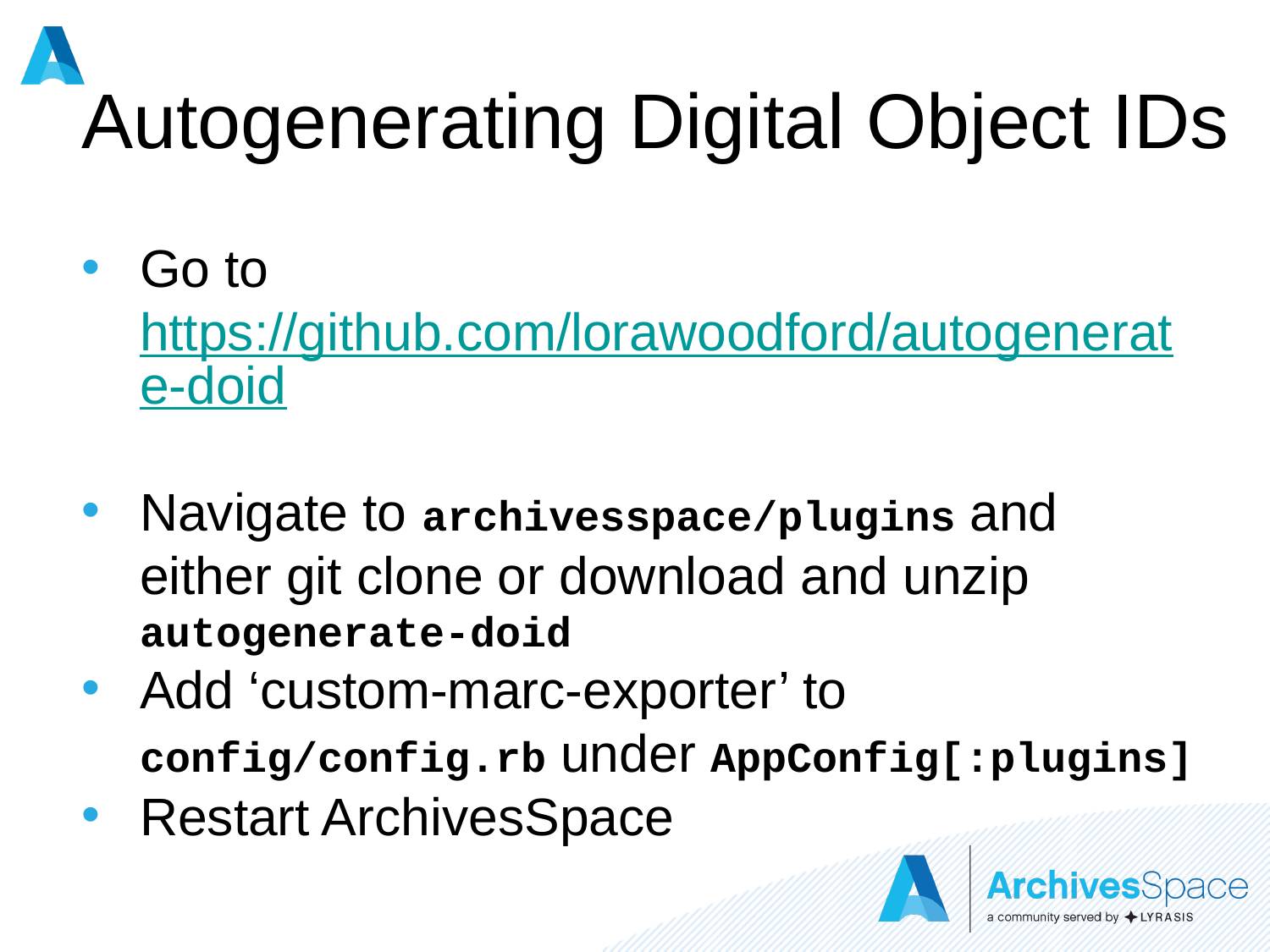

# Autogenerating Digital Object IDs
Go to https://github.com/lorawoodford/autogenerate-doid
Navigate to archivesspace/plugins and either git clone or download and unzip autogenerate-doid
Add ‘custom-marc-exporter’ to config/config.rb under AppConfig[:plugins]
Restart ArchivesSpace